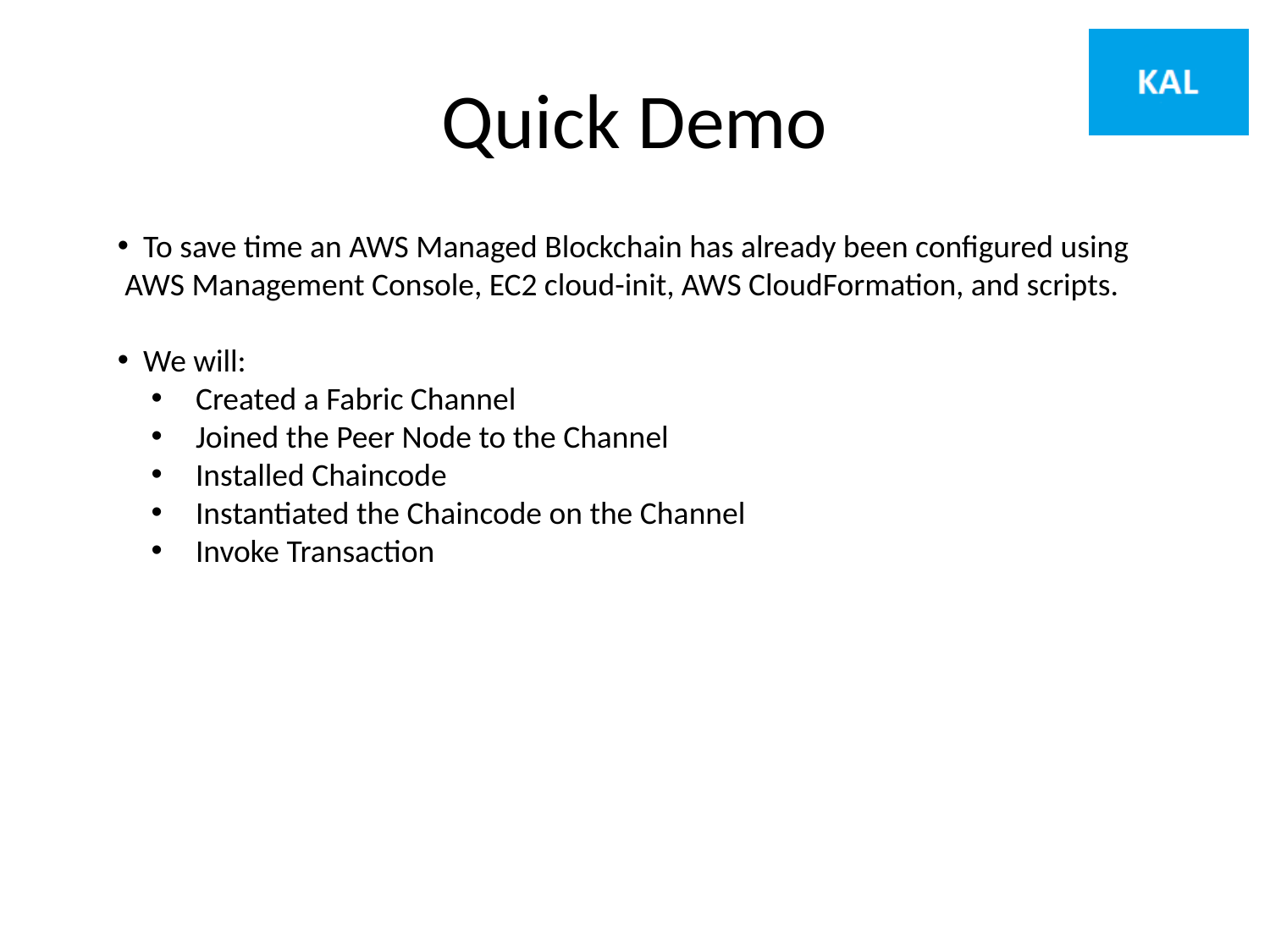

# Quick Demo
  To save time an AWS Managed Blockchain has already been configured using  AWS Management Console, EC2 cloud-init, AWS CloudFormation, and scripts.

  We will:
  Created a Fabric Channel
  Joined the Peer Node to the Channel
  Installed Chaincode
  Instantiated the Chaincode on the Channel
  Invoke Transaction